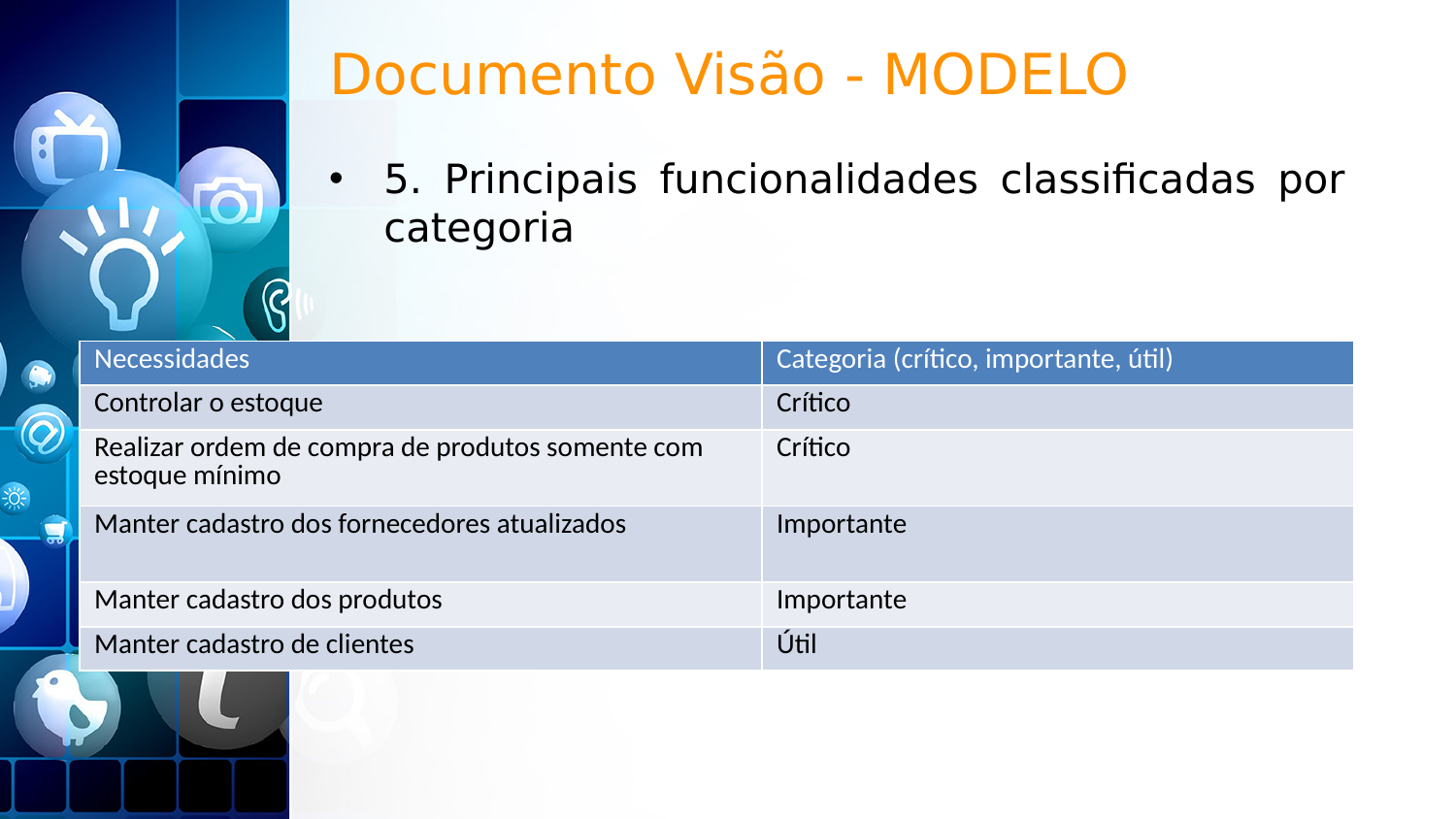

# Documento Visão - MODELO
5. Principais funcionalidades classificadas por categoria
| Necessidades | Categoria (crítico, importante, útil) |
| --- | --- |
| Controlar o estoque | Crítico |
| Realizar ordem de compra de produtos somente com estoque mínimo | Crítico |
| Manter cadastro dos fornecedores atualizados | Importante |
| Manter cadastro dos produtos | Importante |
| Manter cadastro de clientes | Útil |